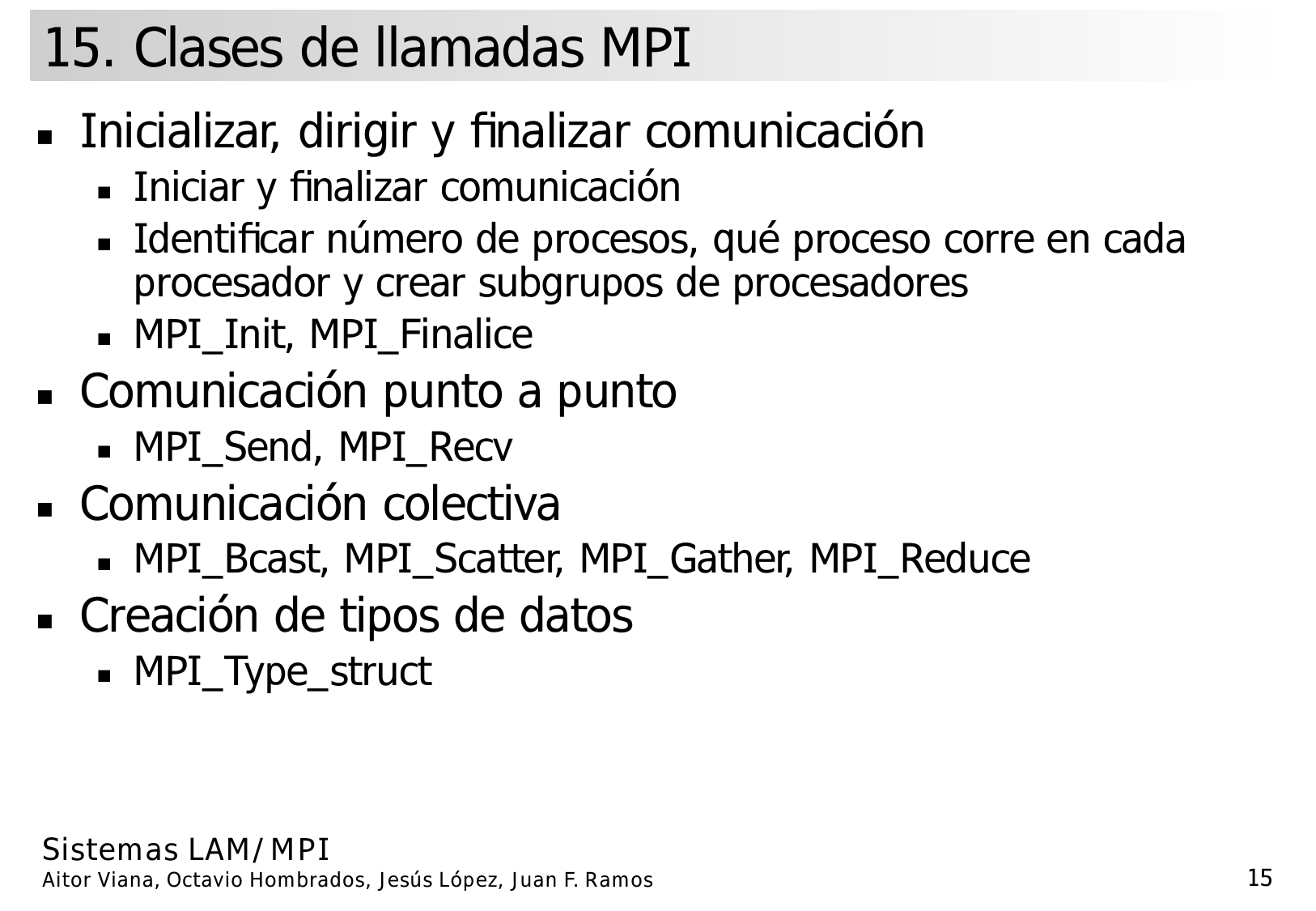

# 15. Clases de llamadas MPI
Inicializar, dirigir y finalizar comunicación
Iniciar y finalizar comunicación
Identificar número de procesos, qué proceso corre en cada procesador y crear subgrupos de procesadores
MPI_Init, MPI_Finalice
Comunicación punto a punto
MPI_Send, MPI_Recv
Comunicación colectiva
MPI_Bcast, MPI_Scatter, MPI_Gather, MPI_Reduce
Creación de tipos de datos
MPI_Type_struct
Sistemas LAM/MPI
Aitor Viana, Octavio Hombrados, Jesús López, Juan F. Ramos
15